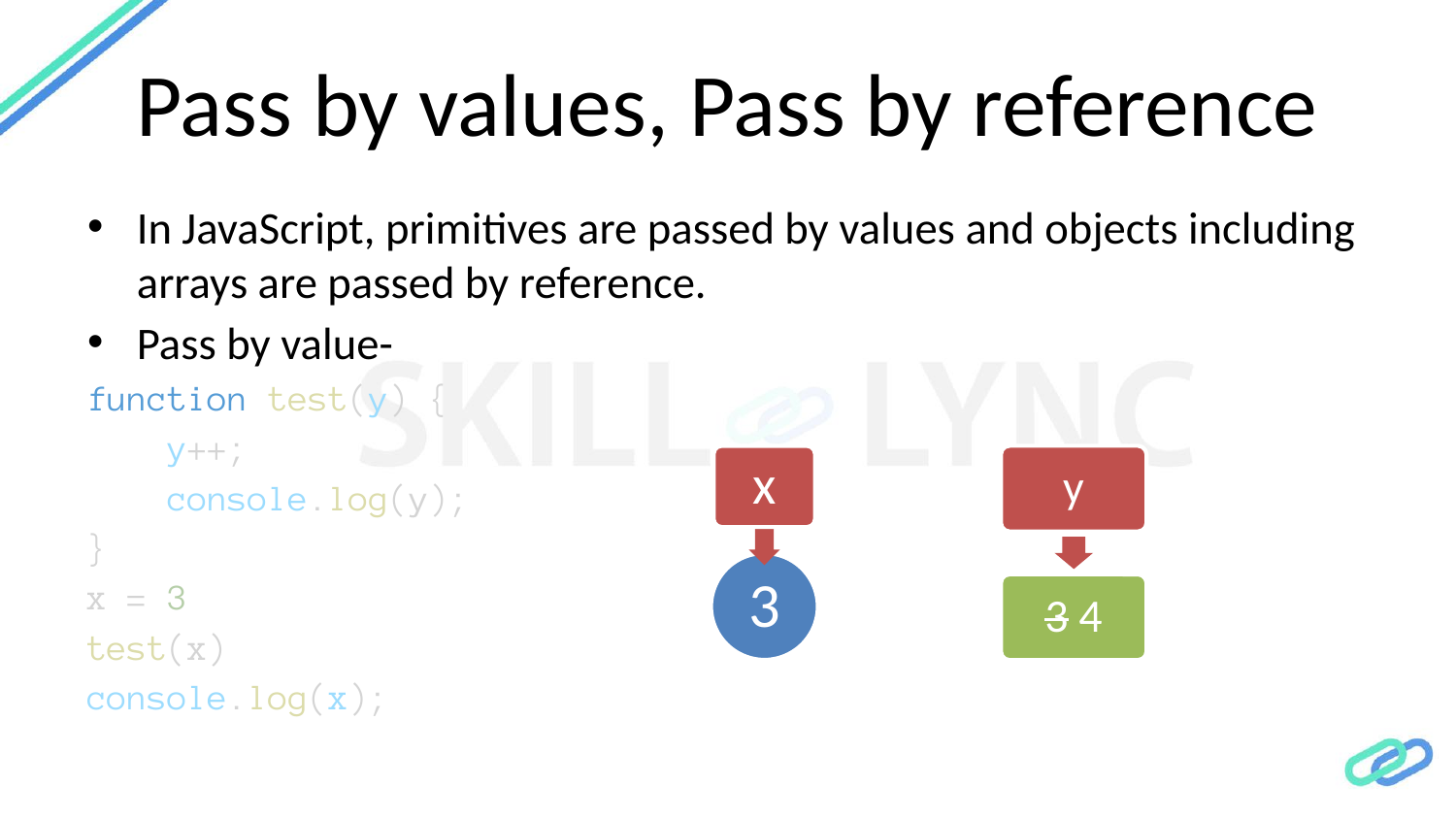

# Pass by values, Pass by reference
In JavaScript, primitives are passed by values and objects including arrays are passed by reference.
Pass by value-
function test(y) {
    y++;
    console.log(y);
}
x = 3
test(x)
console.log(x);

y

3 4

x

3